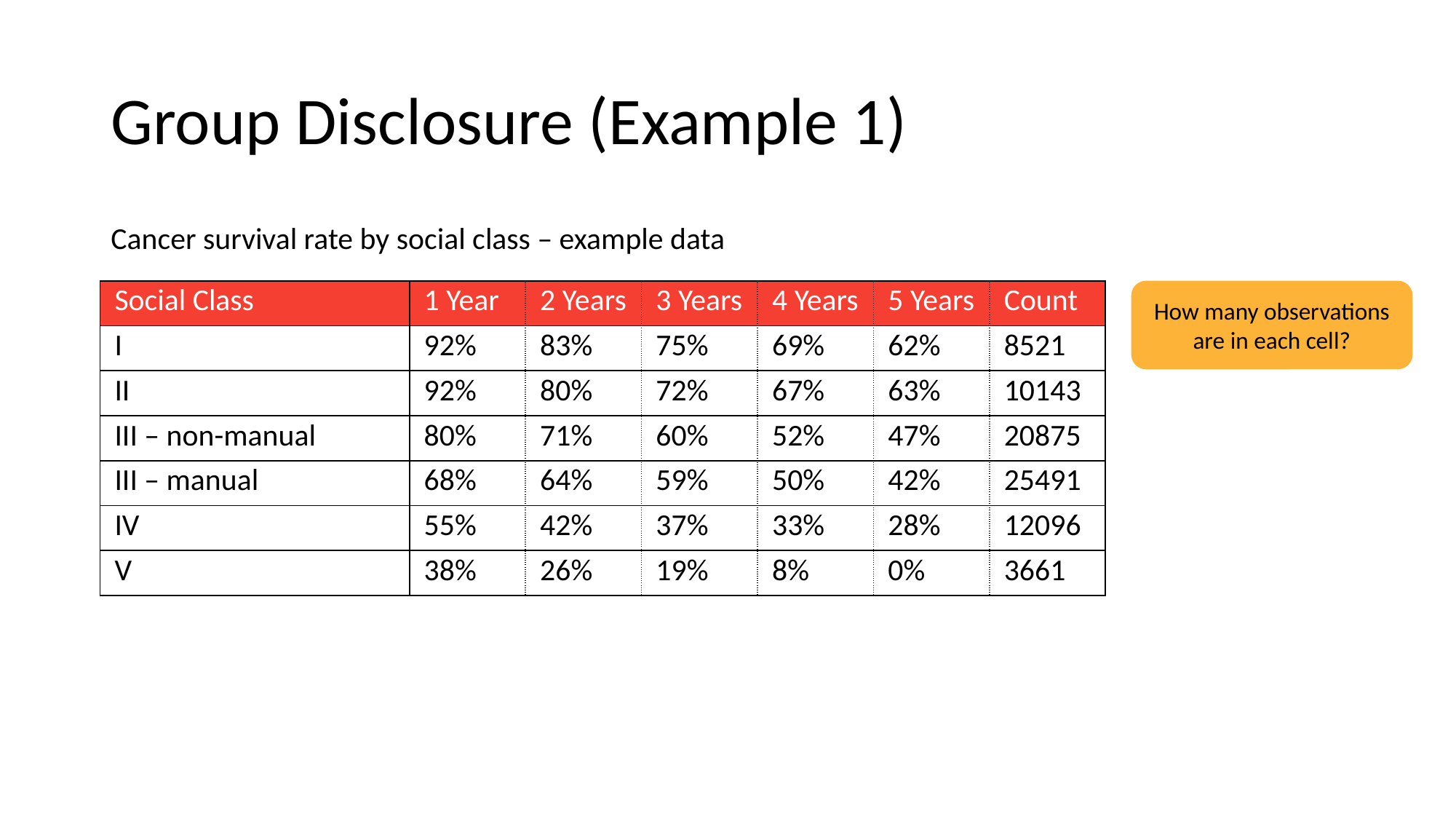

# Group Disclosure (Example 1)
Cancer survival rate by social class – example data
| Social Class | 1 Year | 2 Years | 3 Years | 4 Years | 5 Years | Count |
| --- | --- | --- | --- | --- | --- | --- |
| I | 92% | 83% | 75% | 69% | 62% | 8521 |
| II | 92% | 80% | 72% | 67% | 63% | 10143 |
| III – non-manual | 80% | 71% | 60% | 52% | 47% | 20875 |
| III – manual | 68% | 64% | 59% | 50% | 42% | 25491 |
| IV | 55% | 42% | 37% | 33% | 28% | 12096 |
| V | 38% | 26% | 19% | 8% | 0% | 3661 |
How many observations are in each cell?